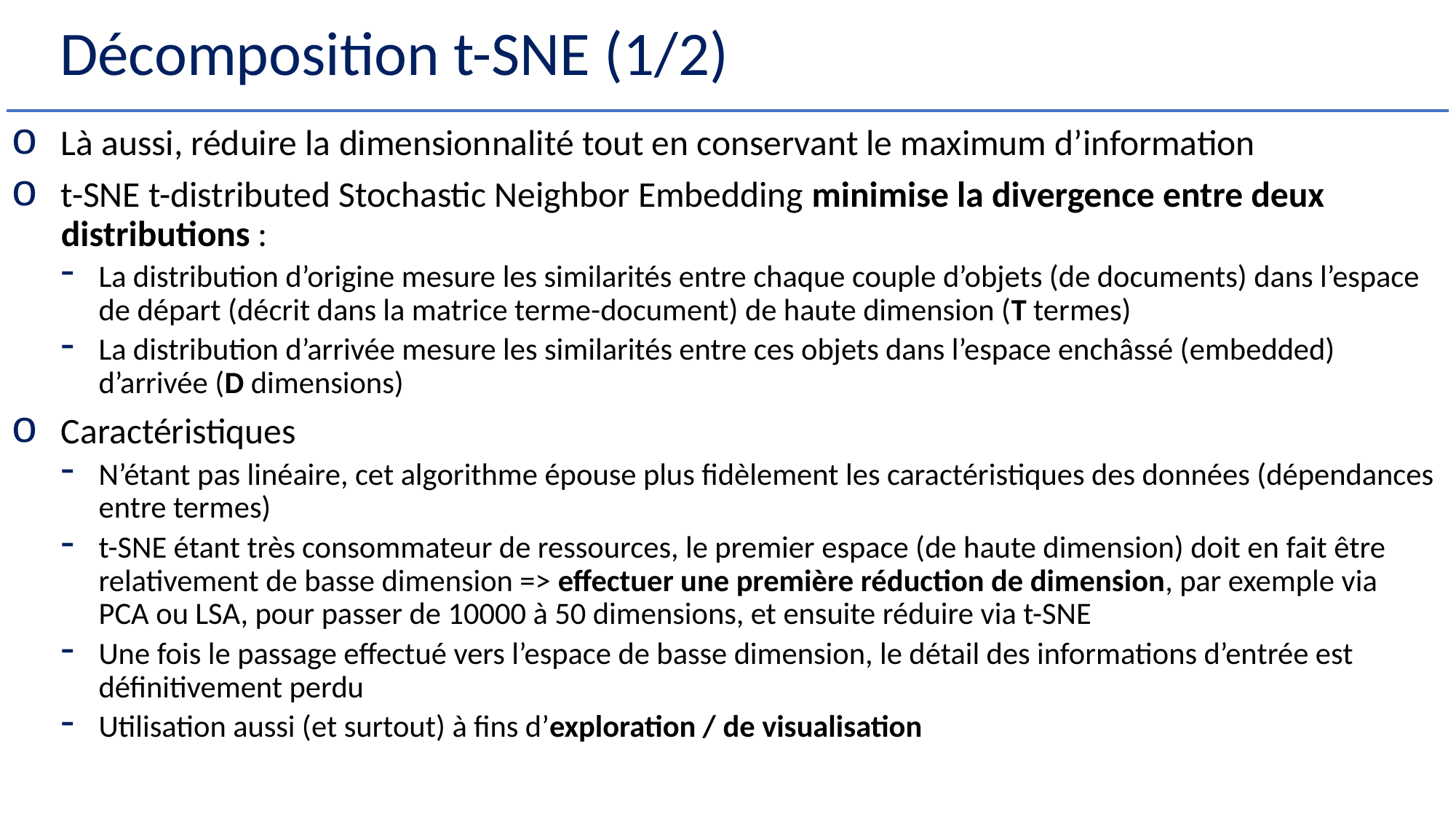

# Décomposition t-SNE (1/2)
Là aussi, réduire la dimensionnalité tout en conservant le maximum d’information
t-SNE t-distributed Stochastic Neighbor Embedding minimise la divergence entre deux distributions :
La distribution d’origine mesure les similarités entre chaque couple d’objets (de documents) dans l’espace de départ (décrit dans la matrice terme-document) de haute dimension (T termes)
La distribution d’arrivée mesure les similarités entre ces objets dans l’espace enchâssé (embedded) d’arrivée (D dimensions)
Caractéristiques
N’étant pas linéaire, cet algorithme épouse plus fidèlement les caractéristiques des données (dépendances entre termes)
t-SNE étant très consommateur de ressources, le premier espace (de haute dimension) doit en fait être relativement de basse dimension => effectuer une première réduction de dimension, par exemple via PCA ou LSA, pour passer de 10000 à 50 dimensions, et ensuite réduire via t-SNE
Une fois le passage effectué vers l’espace de basse dimension, le détail des informations d’entrée est définitivement perdu
Utilisation aussi (et surtout) à fins d’exploration / de visualisation